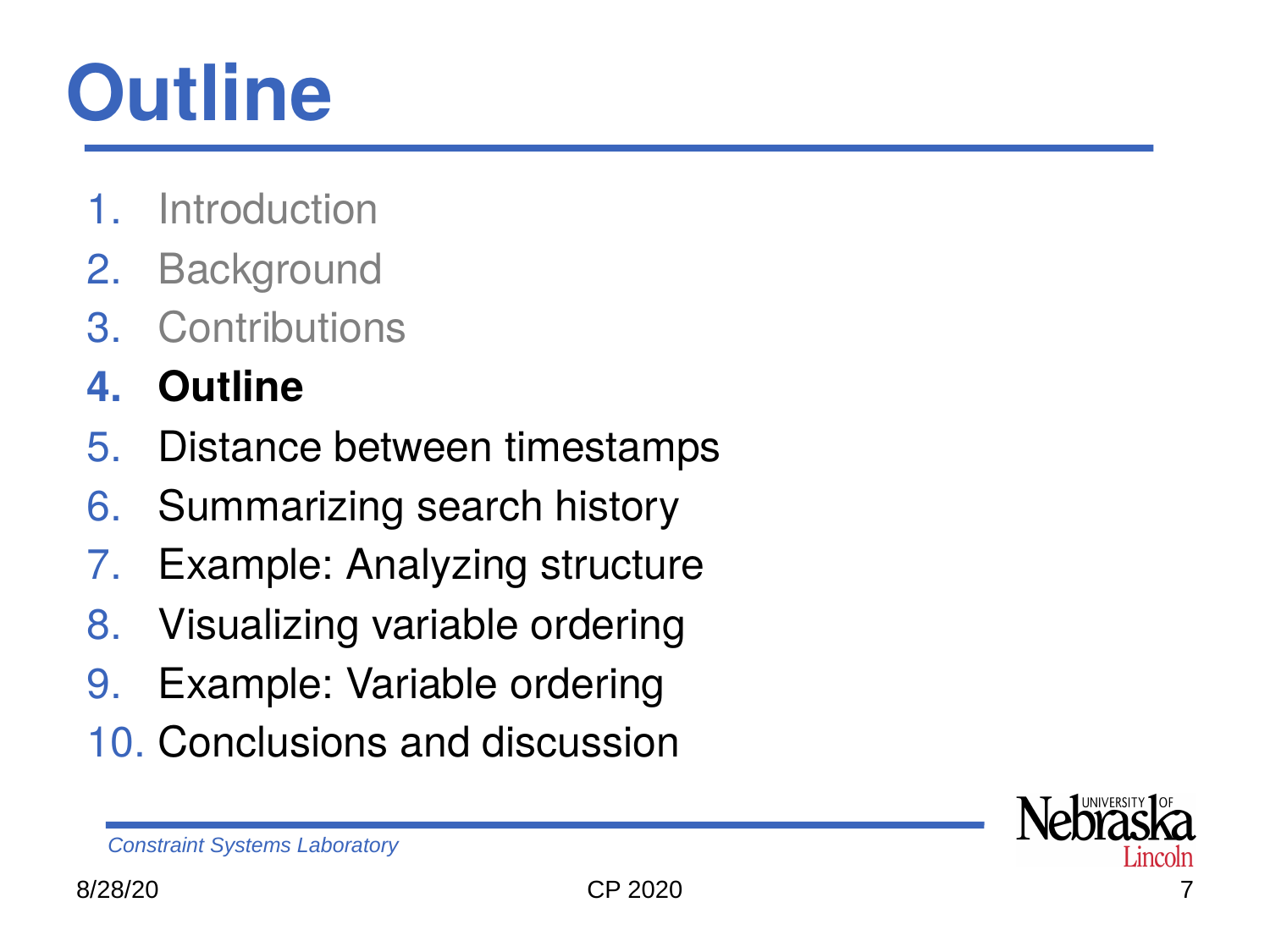

# Outline
Introduction
Background
Contributions
Outline
Distance between timestamps
Summarizing search history
Example: Analyzing structure
Visualizing variable ordering
Example: Variable ordering
Conclusions and discussion
8/28/20
CP 2020
7